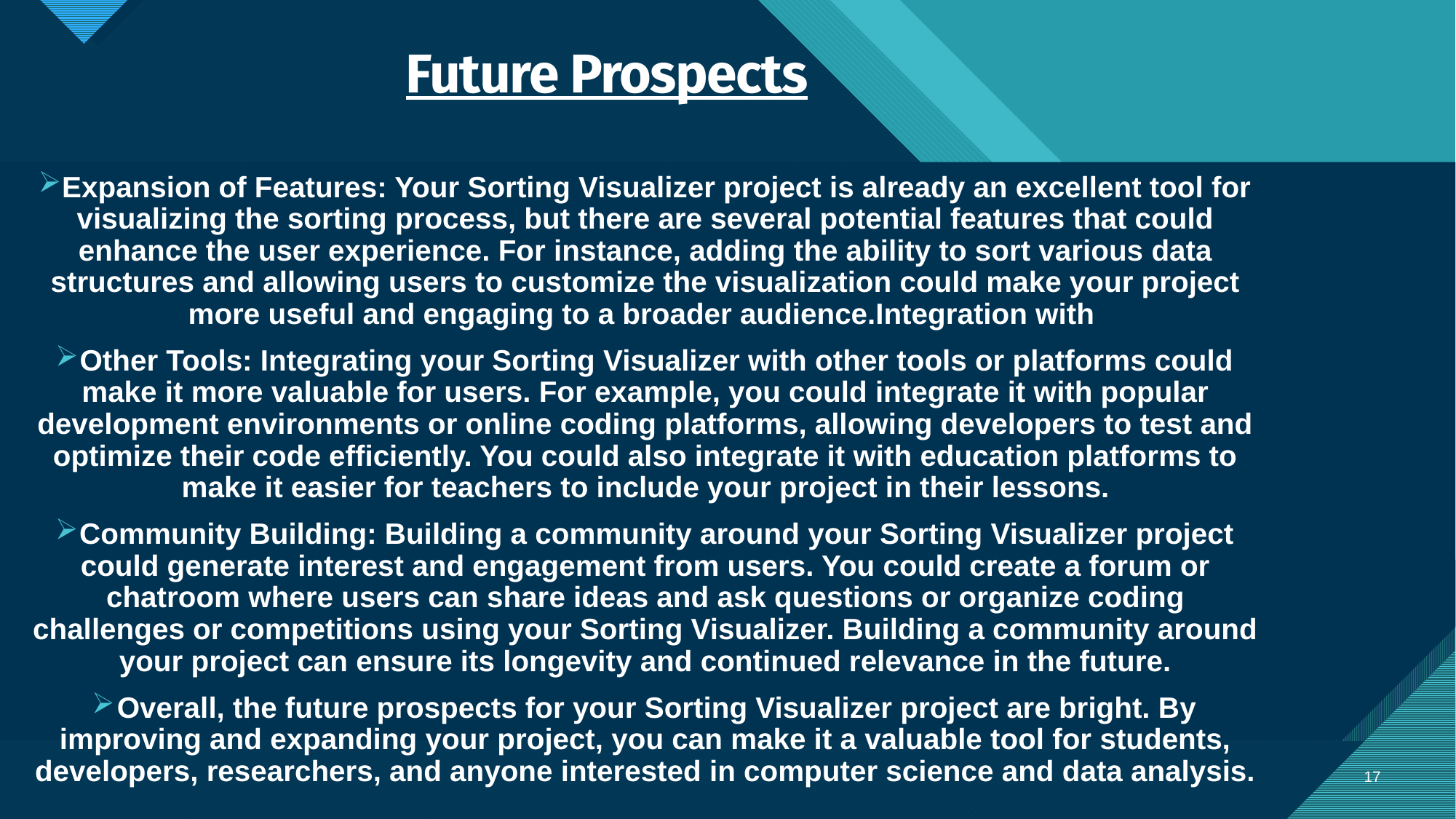

# Future Prospects
Expansion of Features: Your Sorting Visualizer project is already an excellent tool for visualizing the sorting process, but there are several potential features that could enhance the user experience. For instance, adding the ability to sort various data structures and allowing users to customize the visualization could make your project more useful and engaging to a broader audience.Integration with
Other Tools: Integrating your Sorting Visualizer with other tools or platforms could make it more valuable for users. For example, you could integrate it with popular development environments or online coding platforms, allowing developers to test and optimize their code efficiently. You could also integrate it with education platforms to make it easier for teachers to include your project in their lessons.
Community Building: Building a community around your Sorting Visualizer project could generate interest and engagement from users. You could create a forum or chatroom where users can share ideas and ask questions or organize coding challenges or competitions using your Sorting Visualizer. Building a community around your project can ensure its longevity and continued relevance in the future.
Overall, the future prospects for your Sorting Visualizer project are bright. By improving and expanding your project, you can make it a valuable tool for students, developers, researchers, and anyone interested in computer science and data analysis.
17